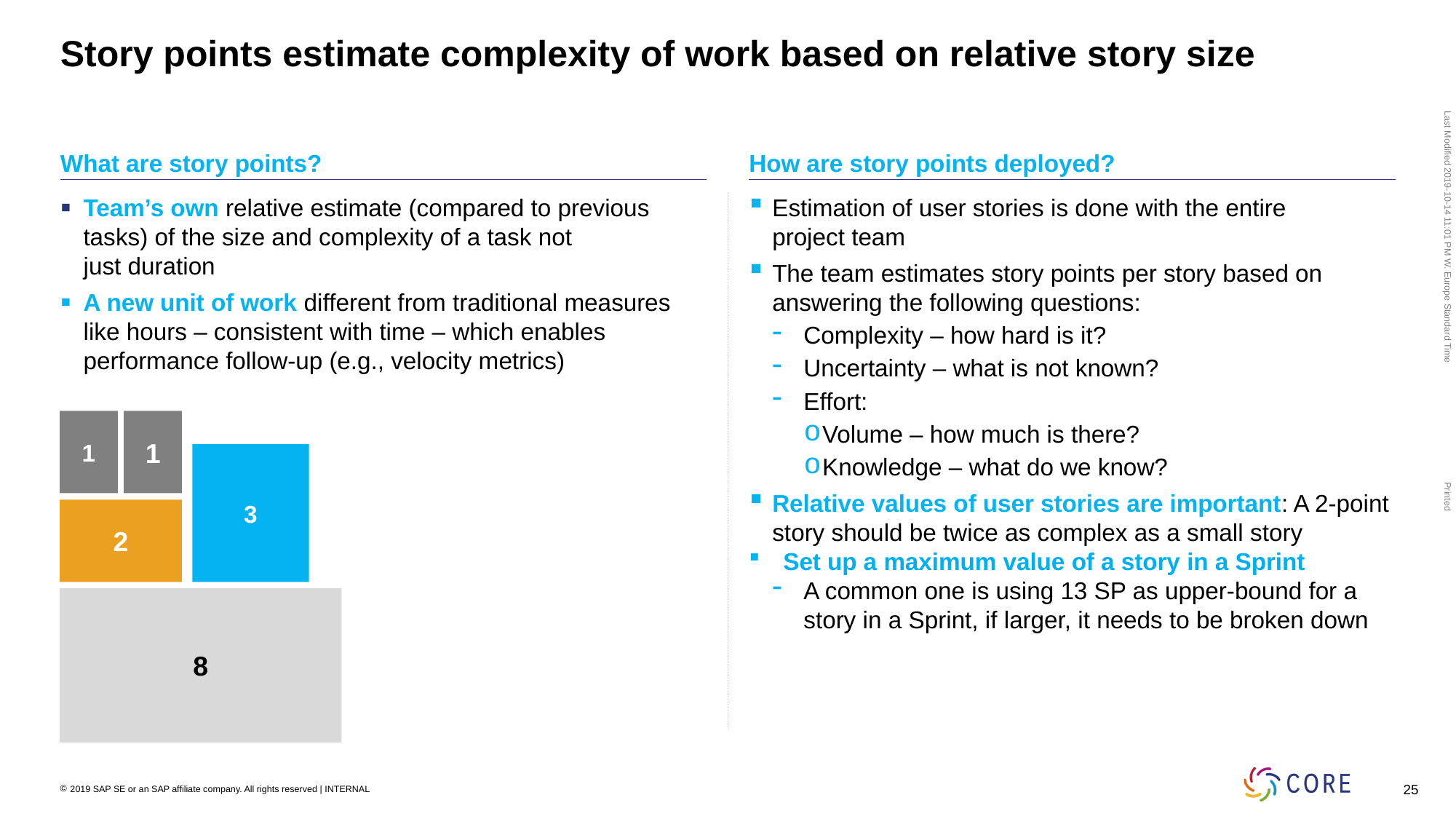

# Story points estimate complexity of work based on relative story size
What are story points?
How are story points deployed?
Team’s own relative estimate (compared to previous tasks) of the size and complexity of a task not
just duration
A new unit of work different from traditional measures like hours – consistent with time – which enables performance follow-up (e.g., velocity metrics)
Estimation of user stories is done with the entire
project team
The team estimates story points per story based on answering the following questions:
Complexity – how hard is it?
Uncertainty – what is not known?
Effort:
Volume – how much is there?
Knowledge – what do we know?
Relative values of user stories are important: A 2-point story should be twice as complex as a small story
Set up a maximum value of a story in a Sprint
A common one is using 13 SP as upper-bound for a story in a Sprint, if larger, it needs to be broken down

1
1
3
2
8